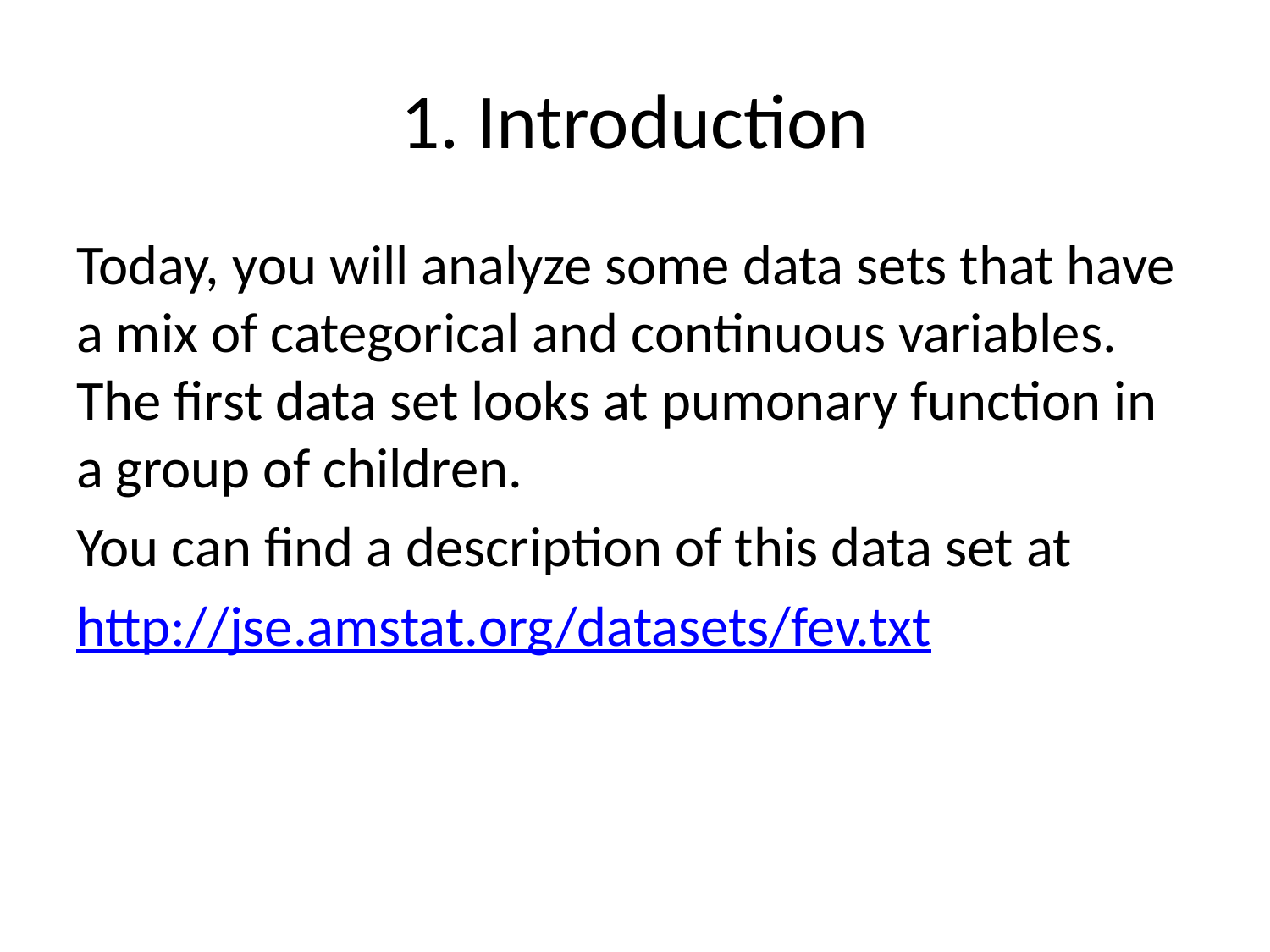

# 1. Introduction
Today, you will analyze some data sets that have a mix of categorical and continuous variables. The first data set looks at pumonary function in a group of children.
You can find a description of this data set at
http://jse.amstat.org/datasets/fev.txt